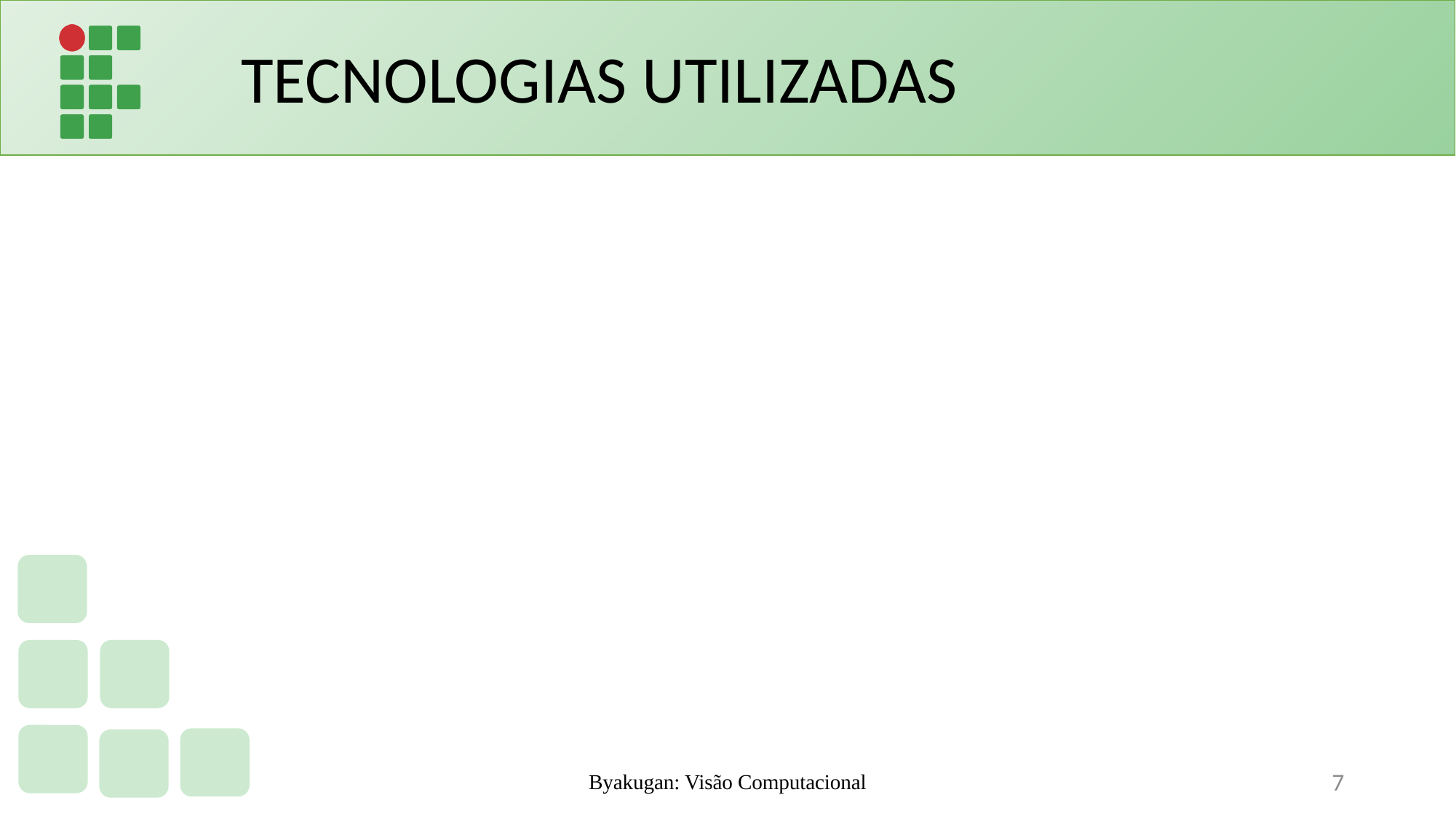

# TECNOLOGIAS UTILIZADAS

Byakugan: Visão Computacional
7